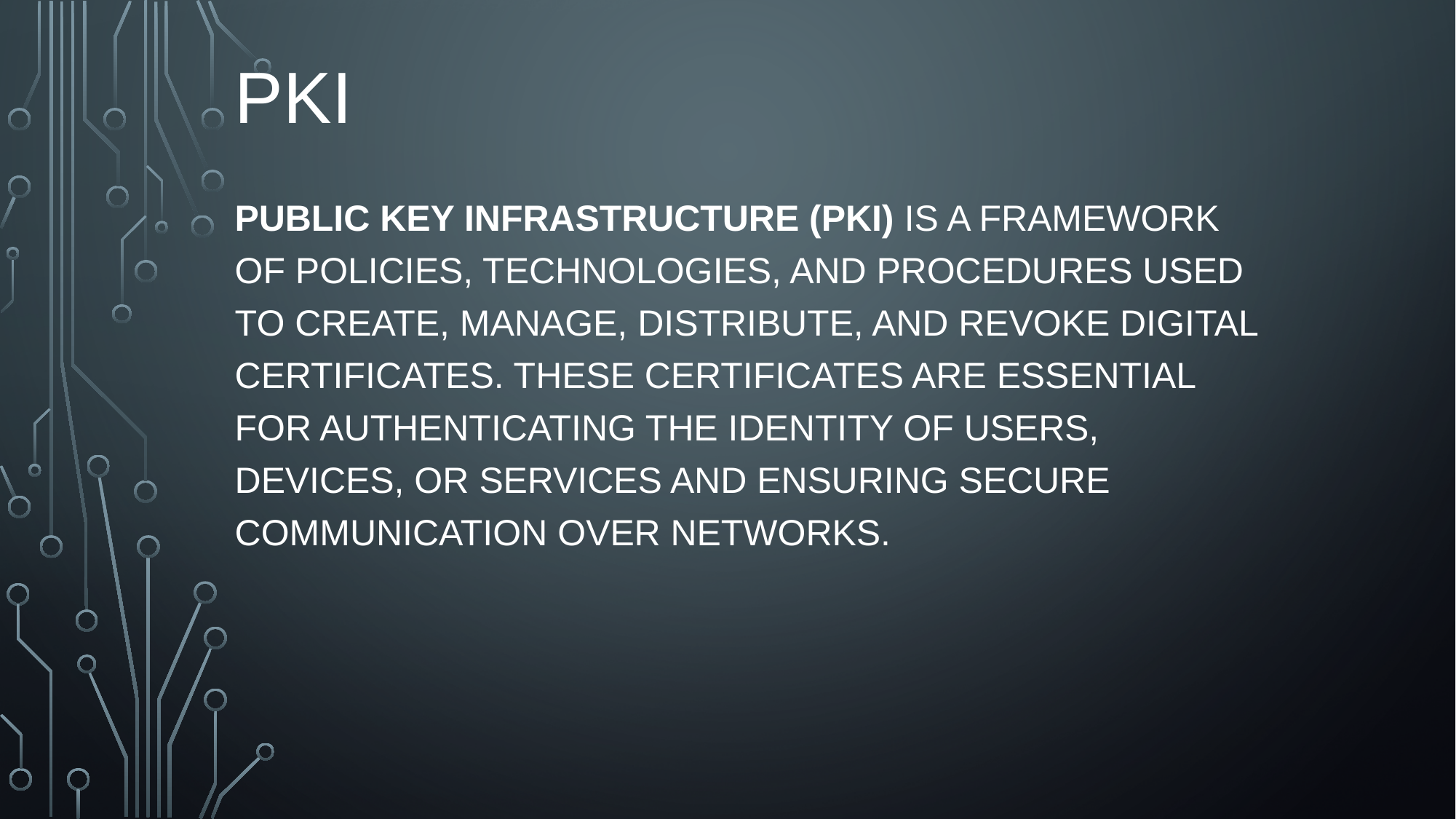

# PKI
Public Key Infrastructure (PKI) is a framework of policies, technologies, and procedures used to create, manage, distribute, and revoke digital certificates. These certificates are essential for authenticating the identity of users, devices, or services and ensuring secure communication over networks.